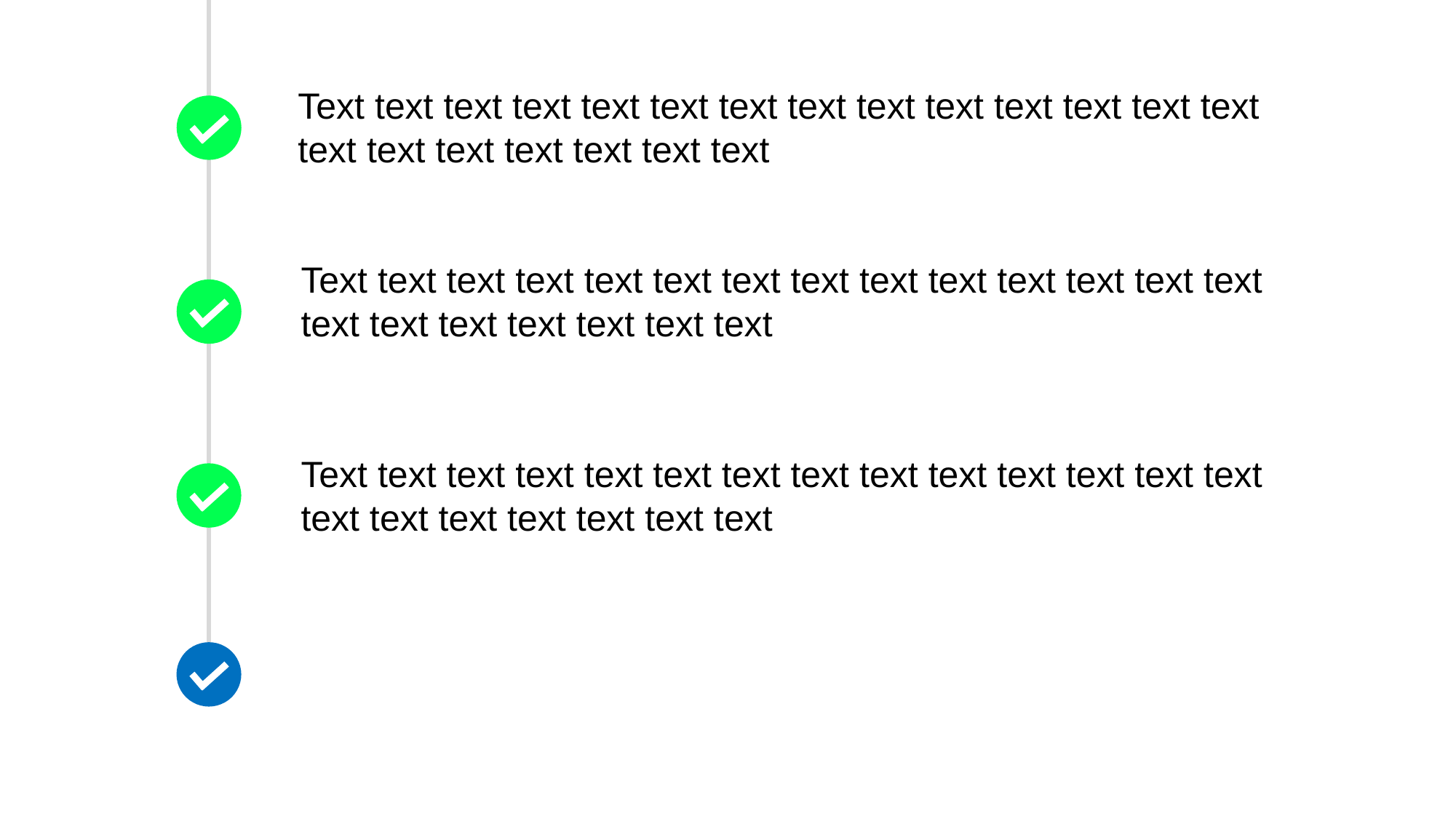

Text text text text text text text text text text text text text text text text text text text text text

Text text text text text text text text text text text text text text text text text text text text text

Text text text text text text text text text text text text text text text text text text text text text